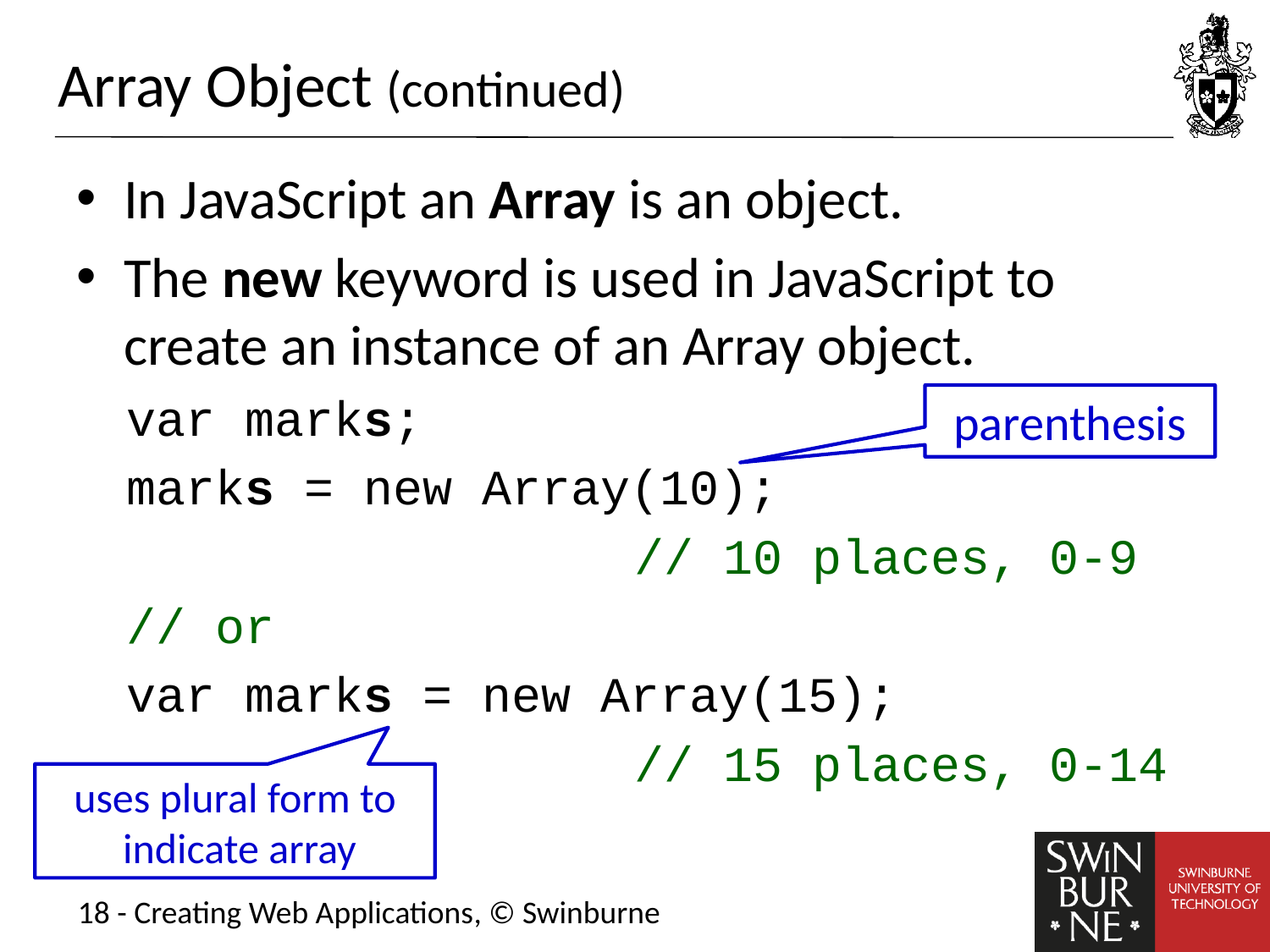

# Array Object (continued)
In JavaScript an Array is an object.
The new keyword is used in JavaScript to create an instance of an Array object.
var marks;
marks = new Array(10);
				// 10 places, 0-9
// or
var marks = new Array(15);
				// 15 places, 0-14

parenthesis
uses plural form to
 indicate array